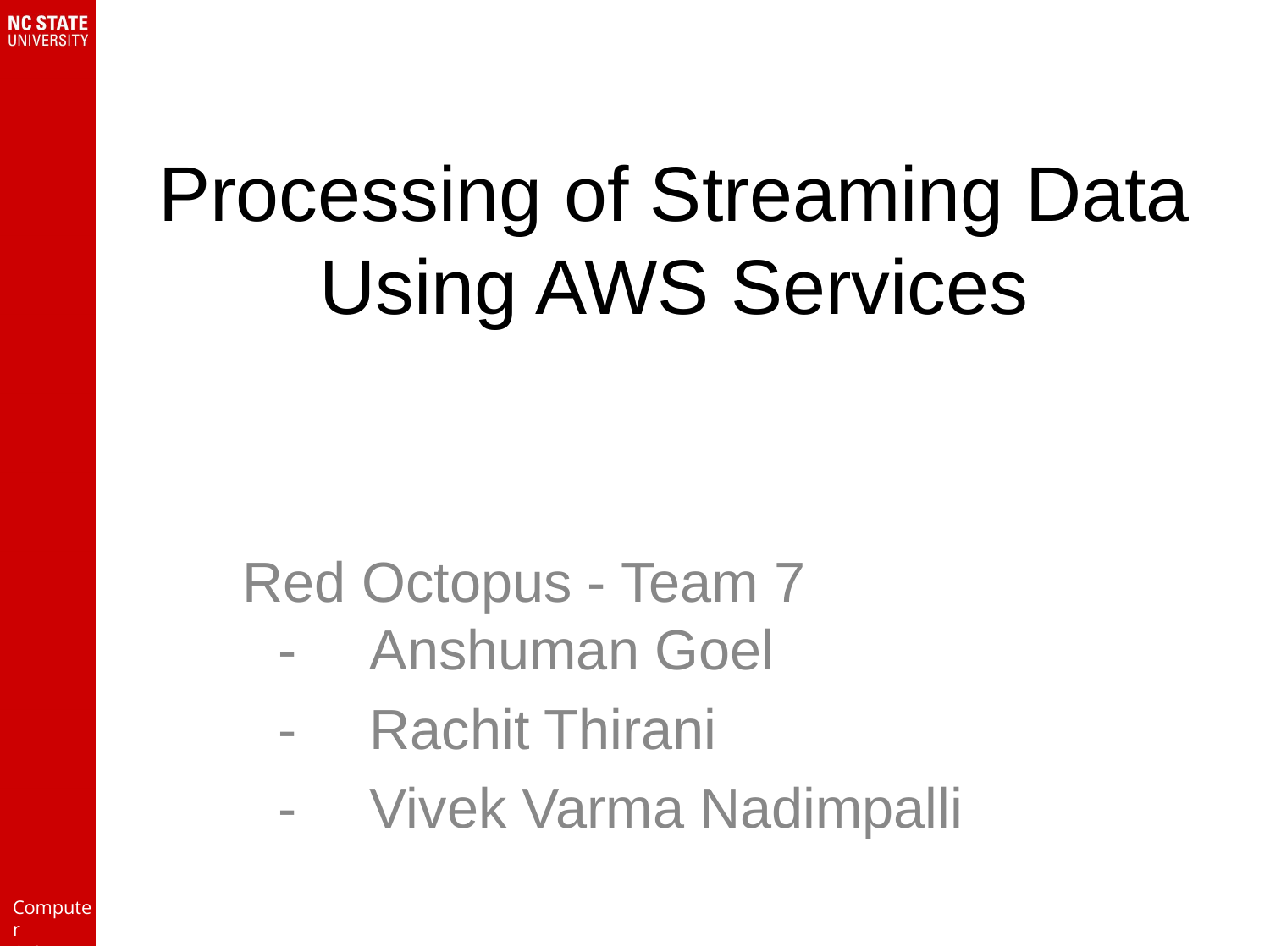

# Processing of Streaming Data Using AWS Services
Red Octopus - Team 7
-	Anshuman Goel
- 	Rachit Thirani
-	Vivek Varma Nadimpalli